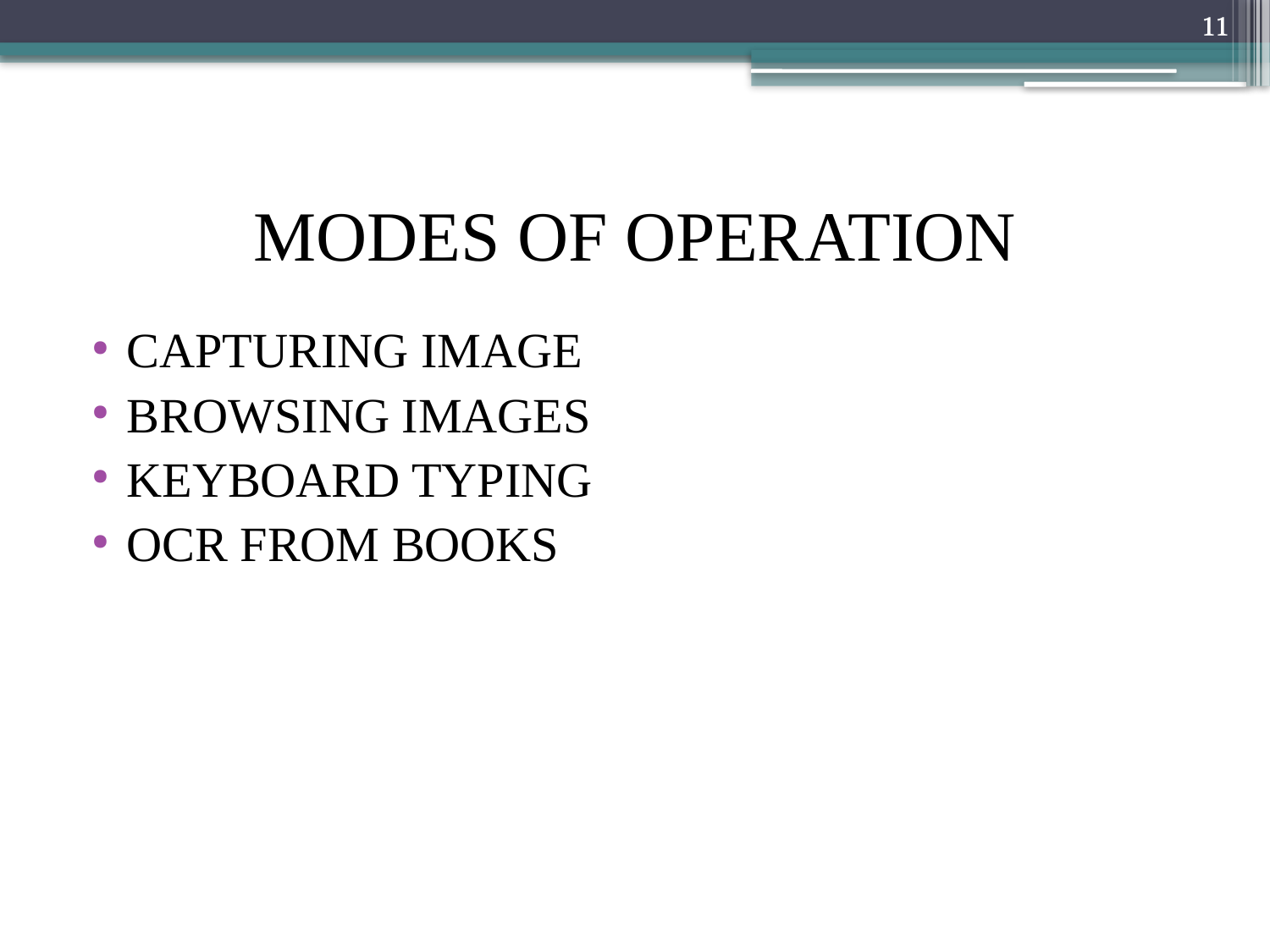

11
# MODES OF OPERATION
CAPTURING IMAGE
BROWSING IMAGES
KEYBOARD TYPING
OCR FROM BOOKS